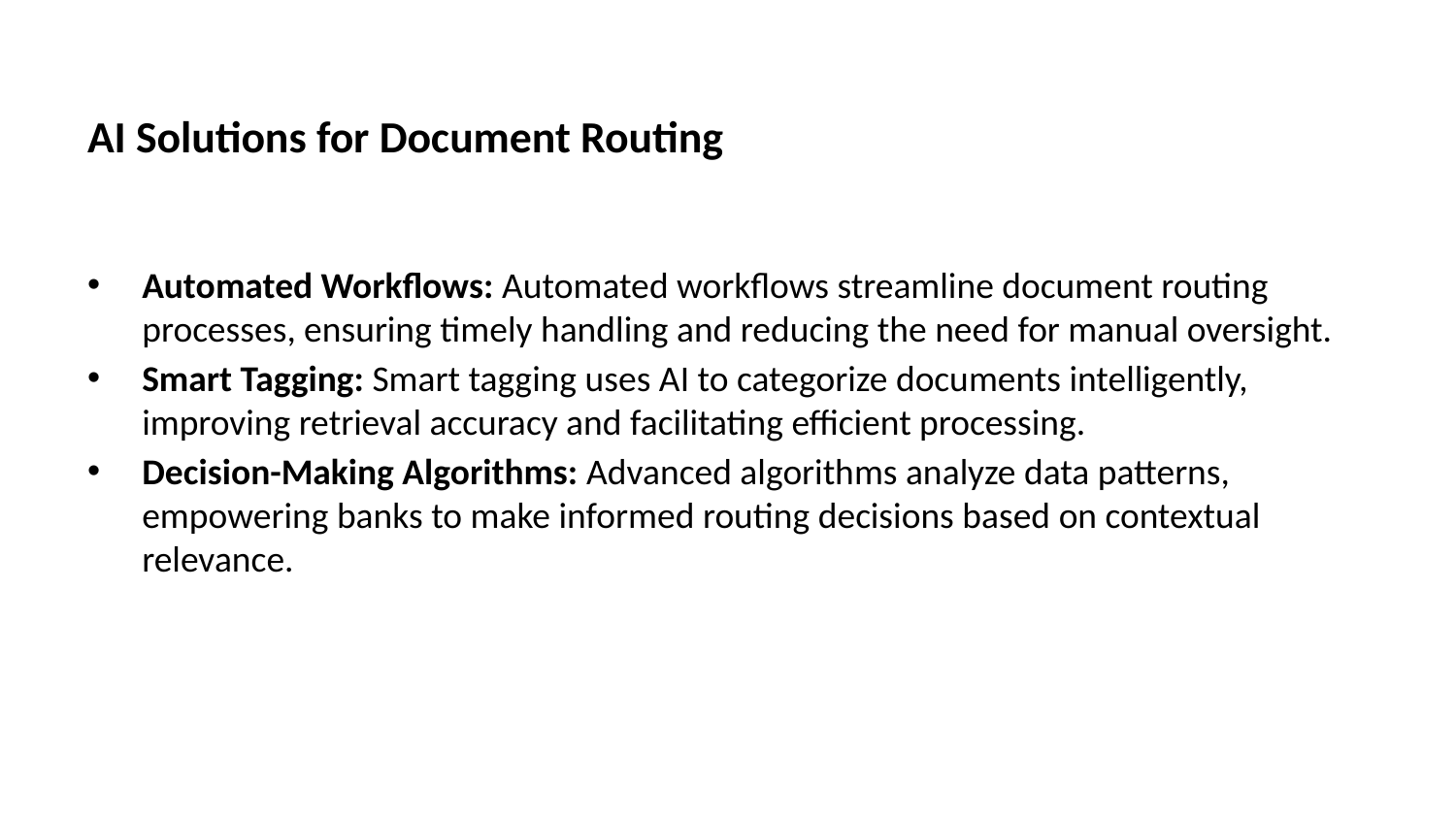

# AI Solutions for Document Routing
Automated Workflows: Automated workflows streamline document routing processes, ensuring timely handling and reducing the need for manual oversight.
Smart Tagging: Smart tagging uses AI to categorize documents intelligently, improving retrieval accuracy and facilitating efficient processing.
Decision-Making Algorithms: Advanced algorithms analyze data patterns, empowering banks to make informed routing decisions based on contextual relevance.